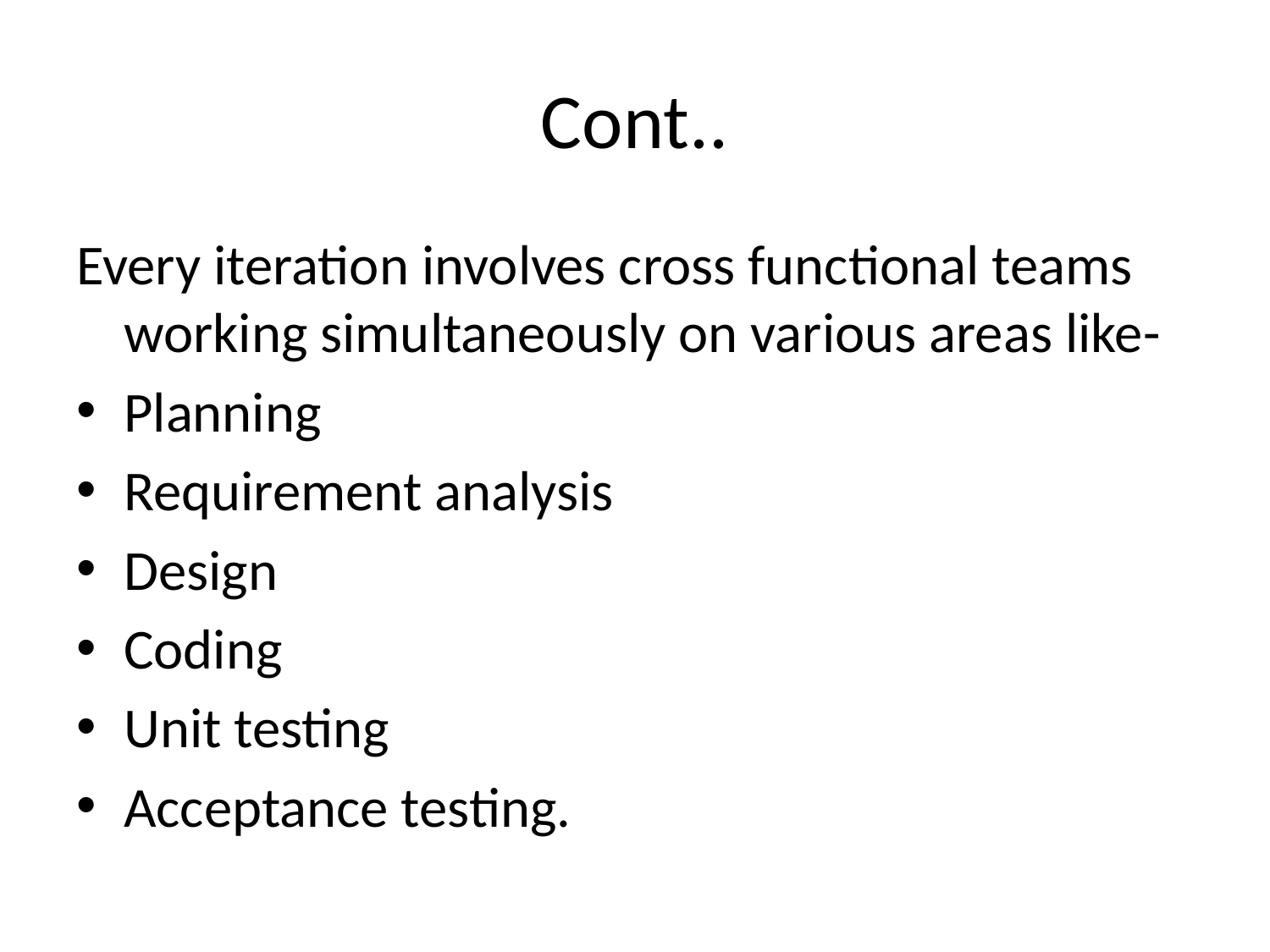

# Cont..
Every iteration involves cross functional teams working simultaneously on various areas like-
Planning
Requirement analysis
Design
Coding
Unit testing
Acceptance testing.